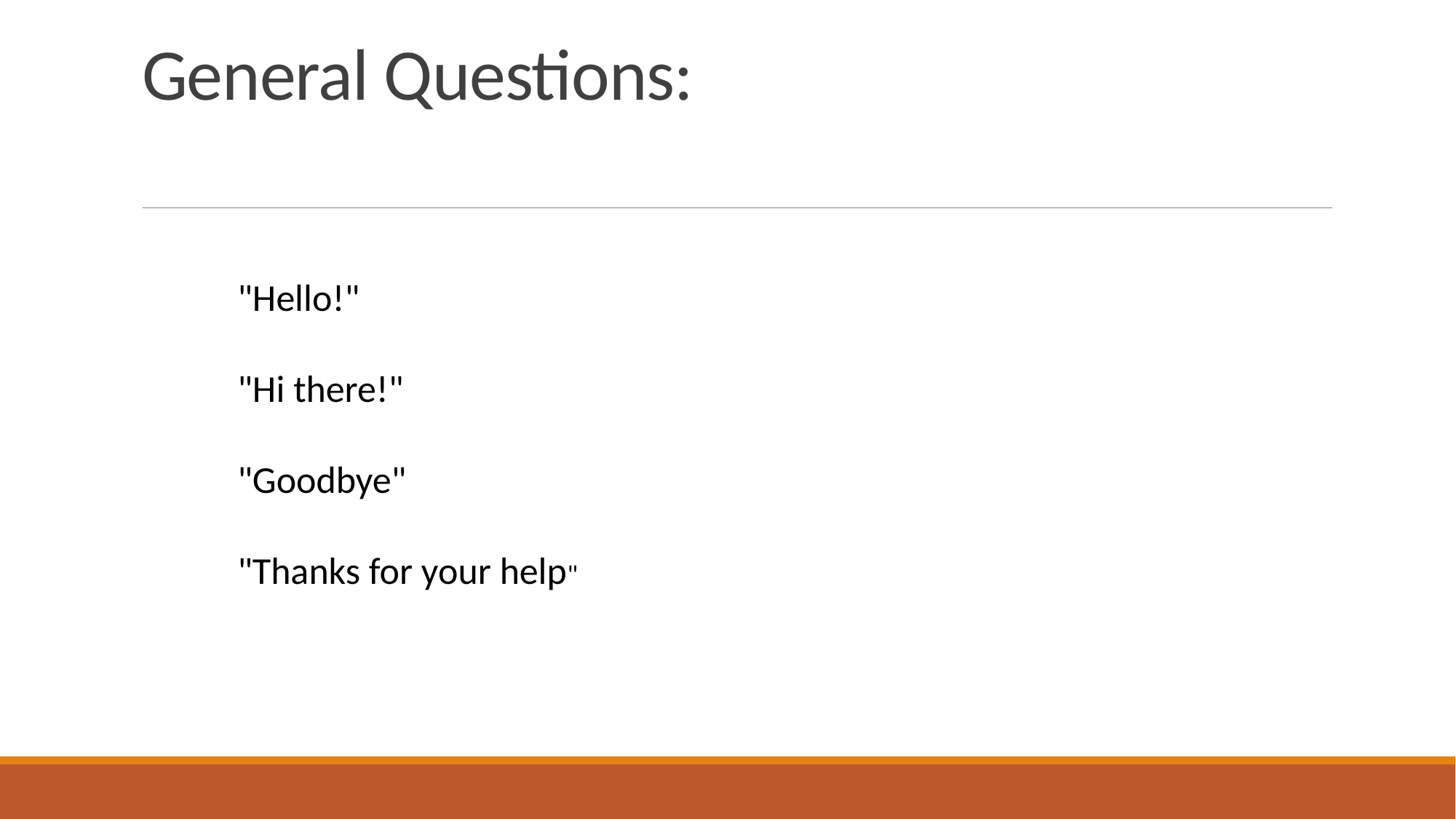

# General Questions:
"Hello!"

"Hi there!"

"Goodbye"

"Thanks for your help"

12